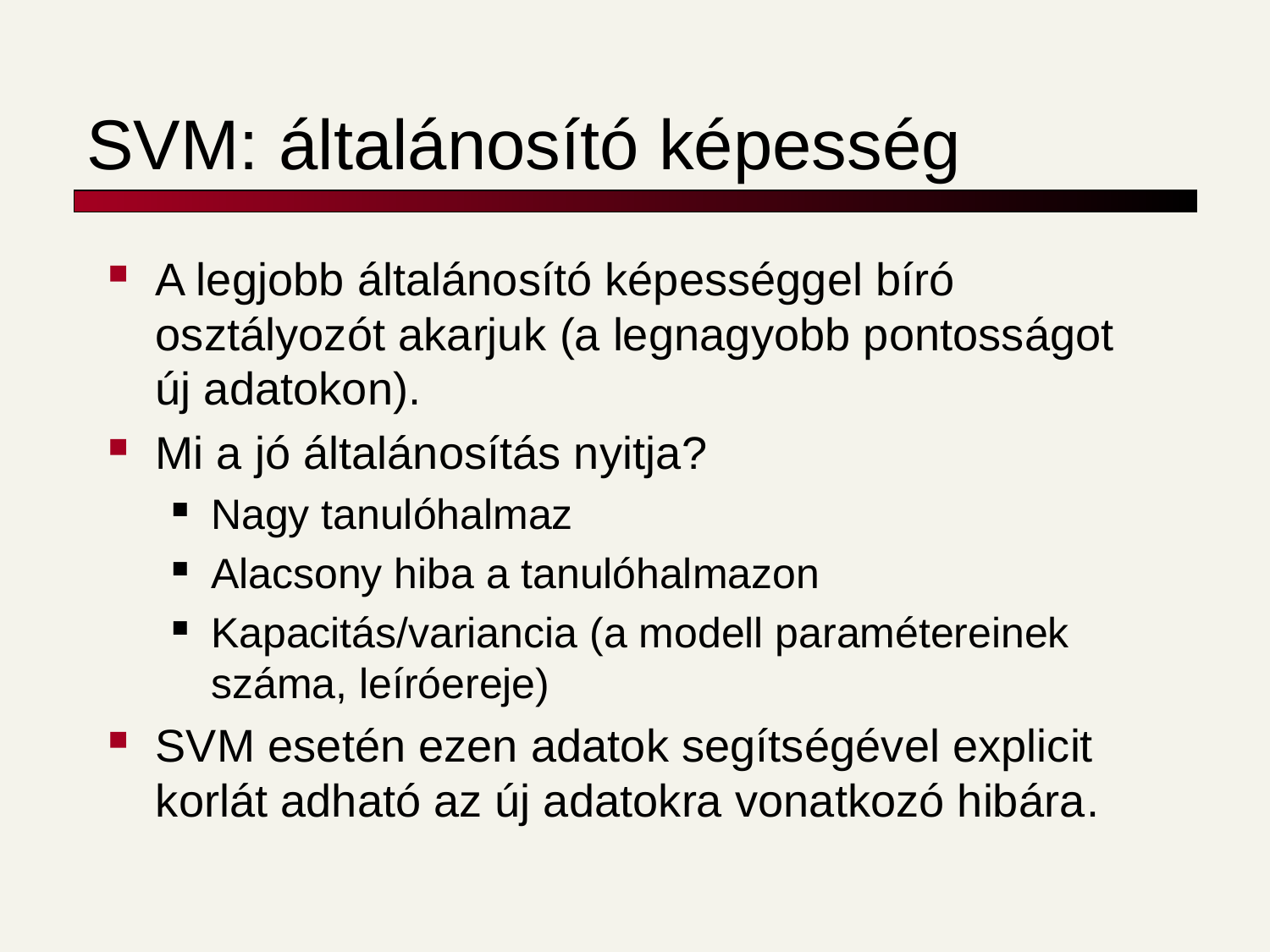

# SVM: általánosító képesség
A legjobb általánosító képességgel bíró osztályozót akarjuk (a legnagyobb pontosságot új adatokon).
Mi a jó általánosítás nyitja?
Nagy tanulóhalmaz
Alacsony hiba a tanulóhalmazon
Kapacitás/variancia (a modell paramétereinek száma, leíróereje)
SVM esetén ezen adatok segítségével explicit korlát adható az új adatokra vonatkozó hibára.